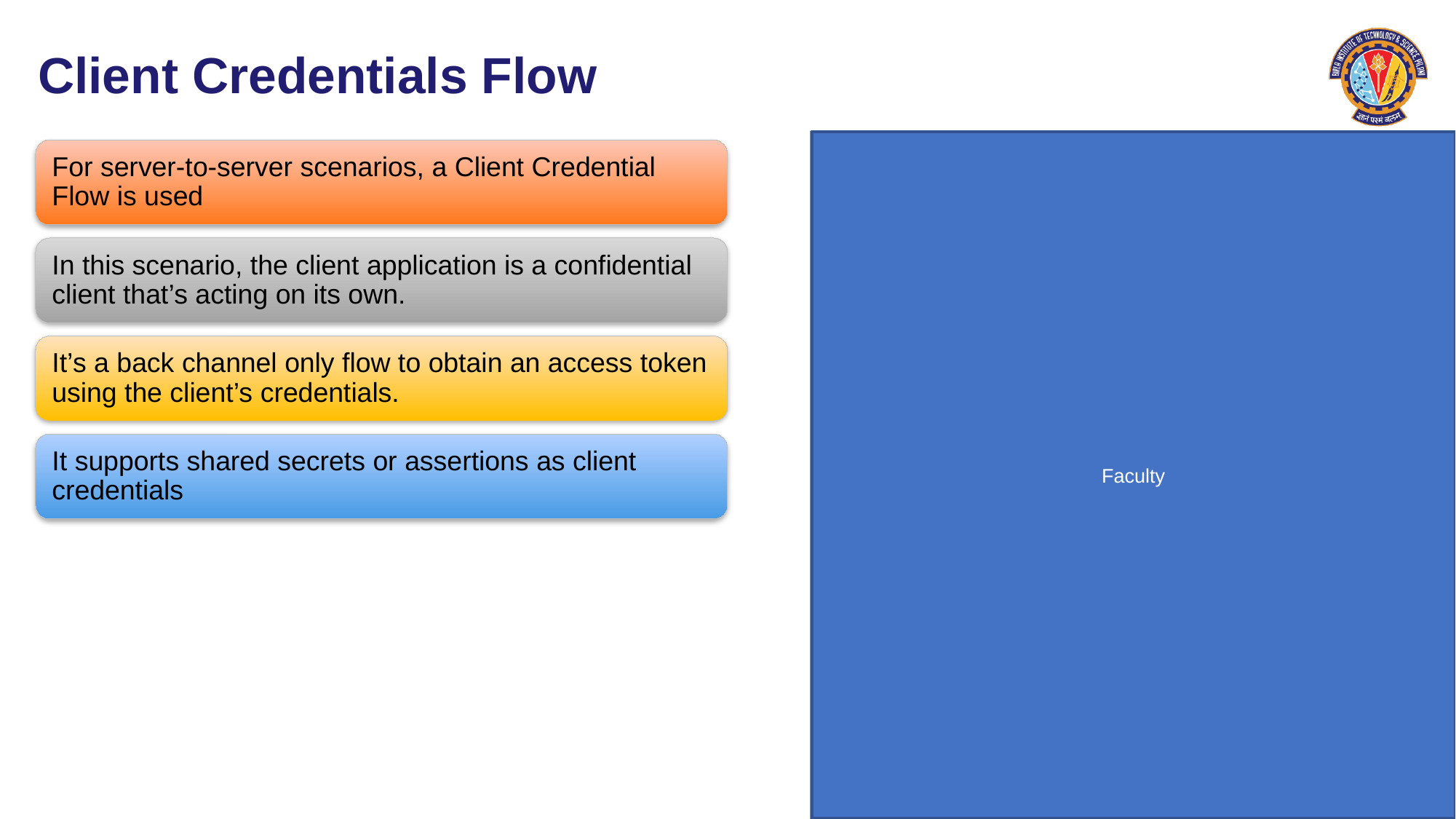

# Client Credentials Flow
For server-to-server scenarios, a Client Credential Flow is used
In this scenario, the client application is a confidential client that’s acting on its own.
It’s a back channel only flow to obtain an access token using the client’s credentials.
It supports shared secrets or assertions as client credentials